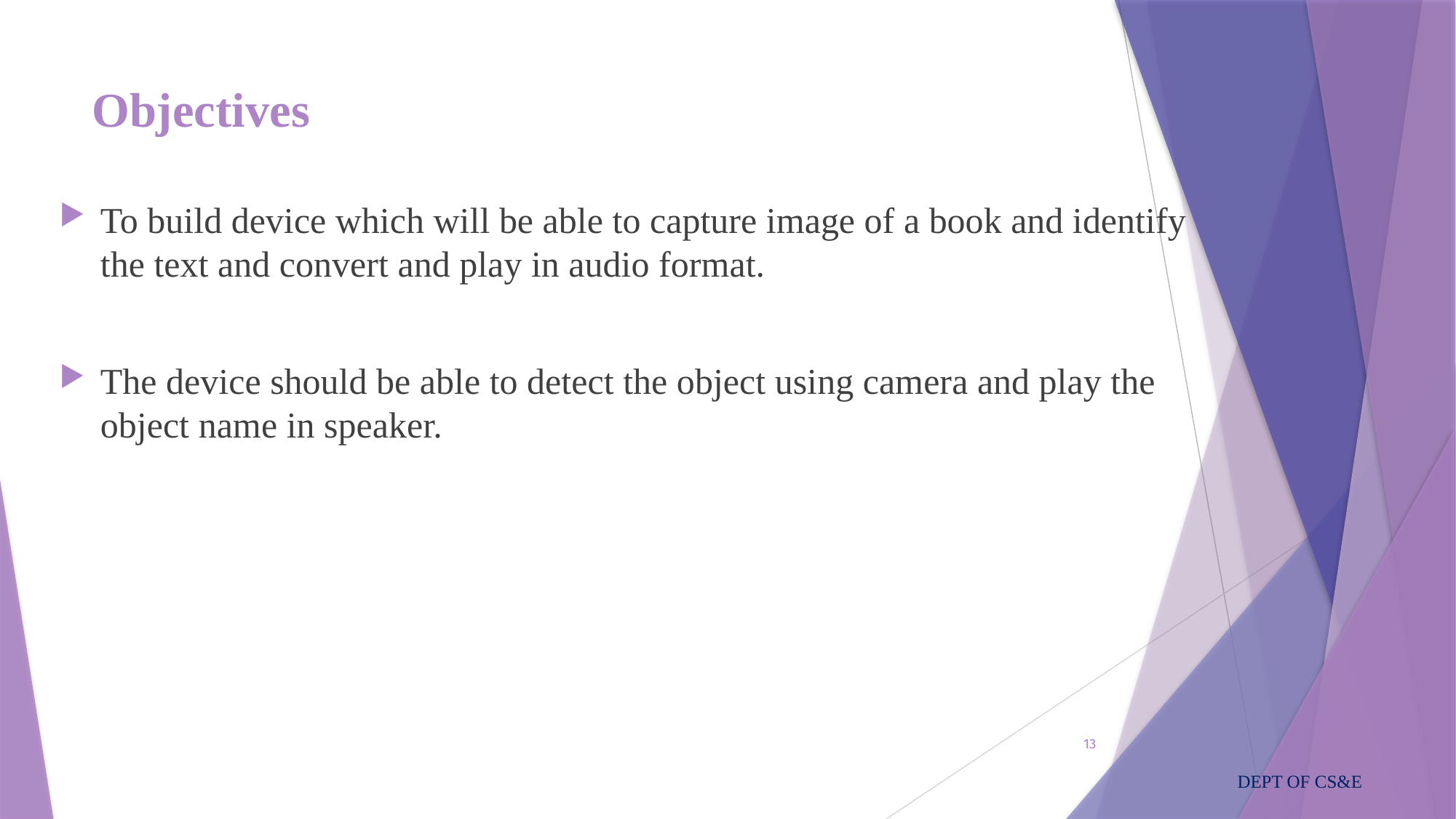

# Objectives
To build device which will be able to capture image of a book and identify the text and convert and play in audio format.

The device should be able to detect the object using camera and play the object name in speaker.

13
DEPT OF CS&E